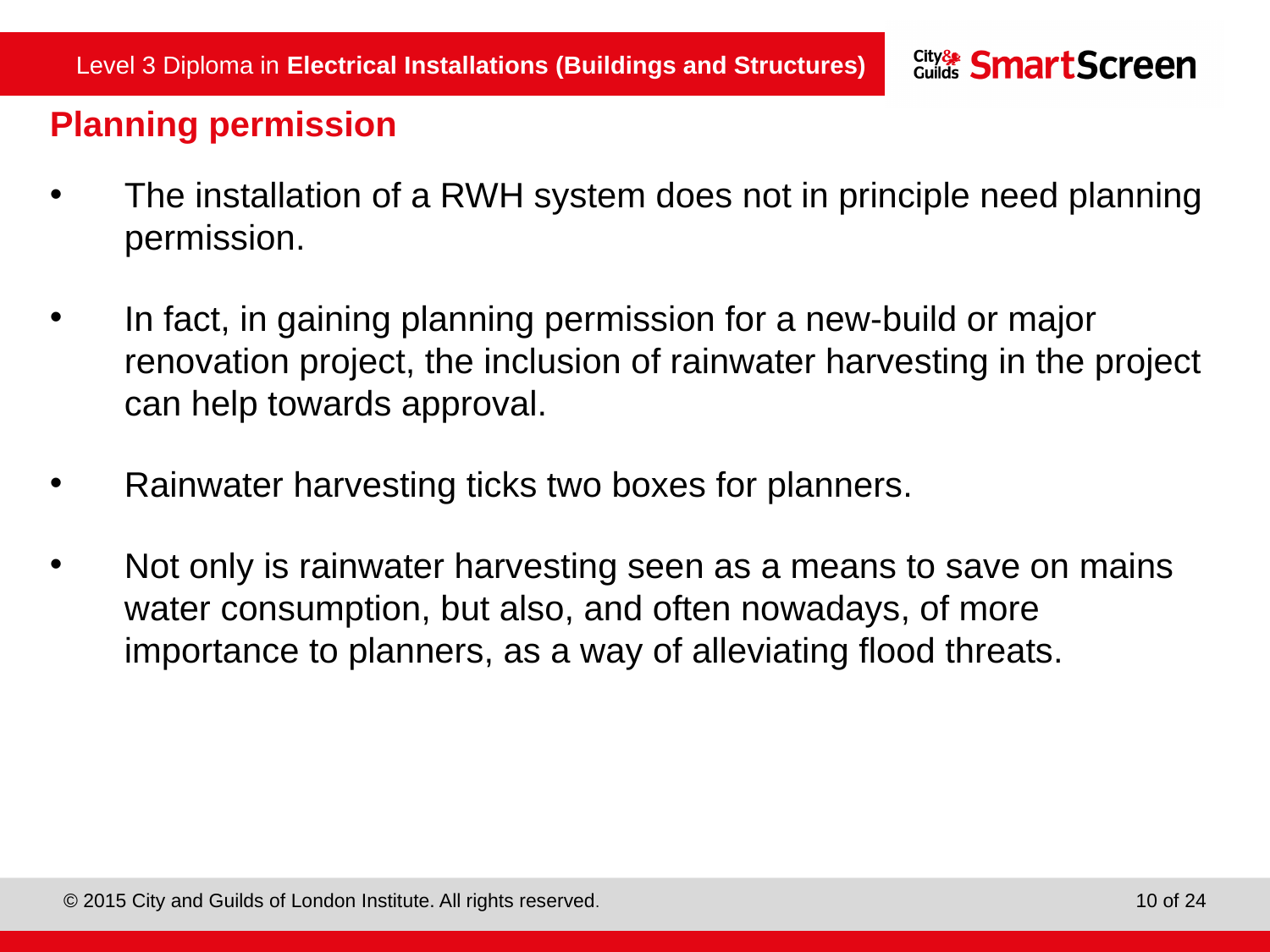

# Planning permission
The installation of a RWH system does not in principle need planning permission.
In fact, in gaining planning permission for a new-build or major renovation project, the inclusion of rainwater harvesting in the project can help towards approval.
Rainwater harvesting ticks two boxes for planners.
Not only is rainwater harvesting seen as a means to save on mains water consumption, but also, and often nowadays, of more importance to planners, as a way of alleviating flood threats.